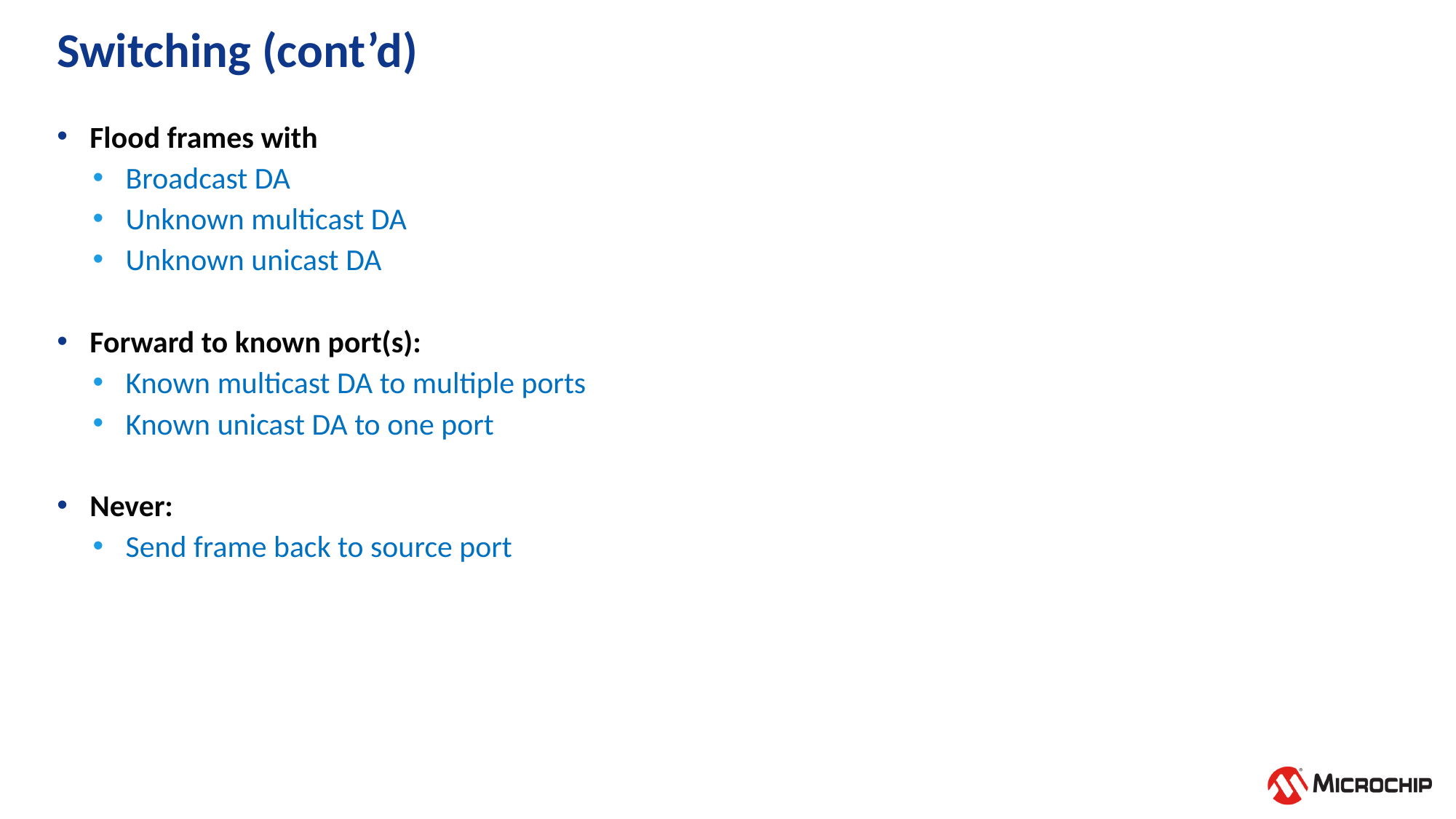

# Switching (cont’d)
Flood frames with
Broadcast DA
Unknown multicast DA
Unknown unicast DA

Forward to known port(s):
Known multicast DA to multiple ports
Known unicast DA to one port

Never:
Send frame back to source port